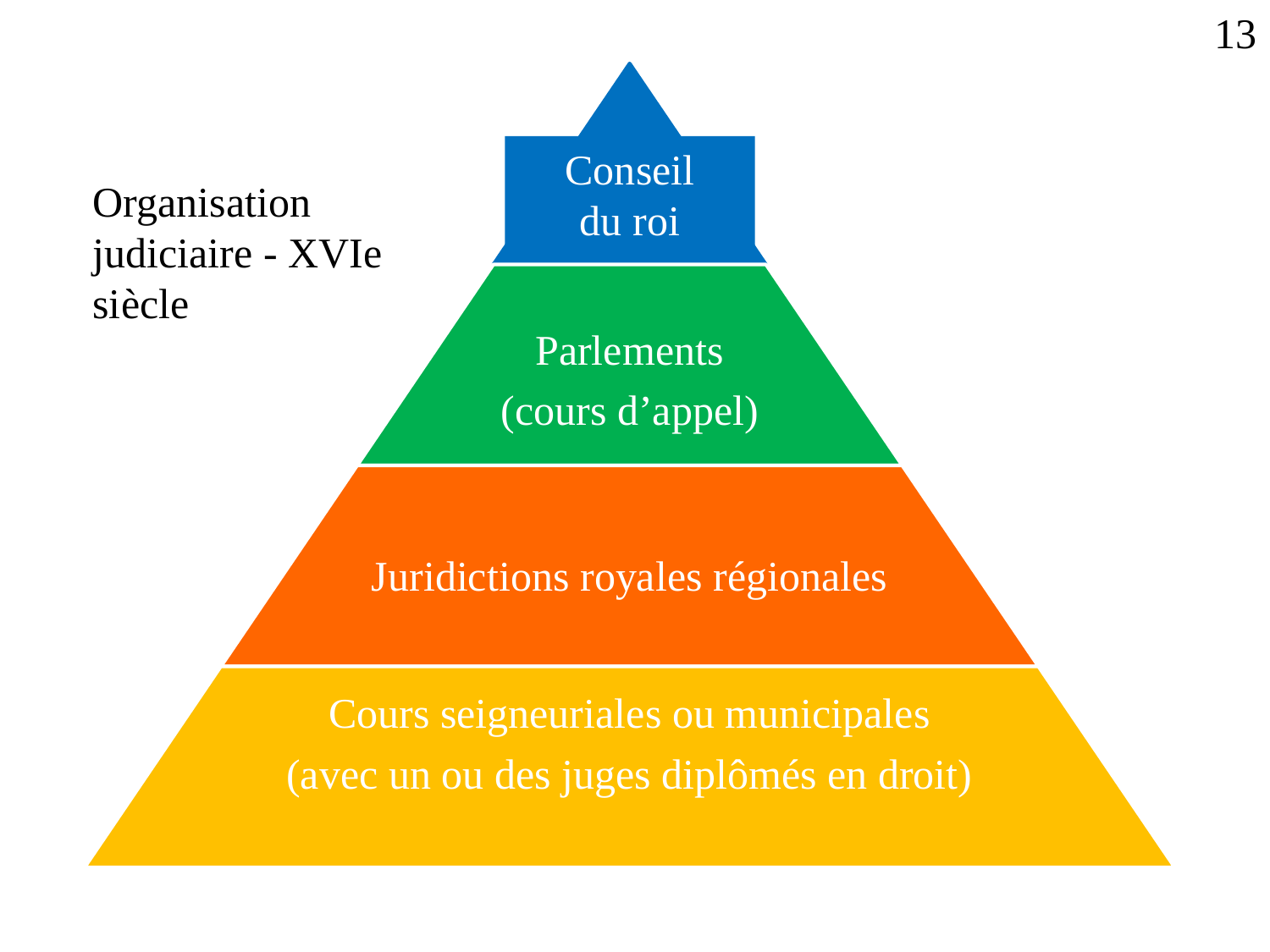

13

Parlements
(cours d’appel)
Juridictions royales régionales
Cours seigneuriales ou municipales
(avec un ou des juges diplômés en droit)

Conseil
du roi
Organisation judiciaire - XVIe siècle